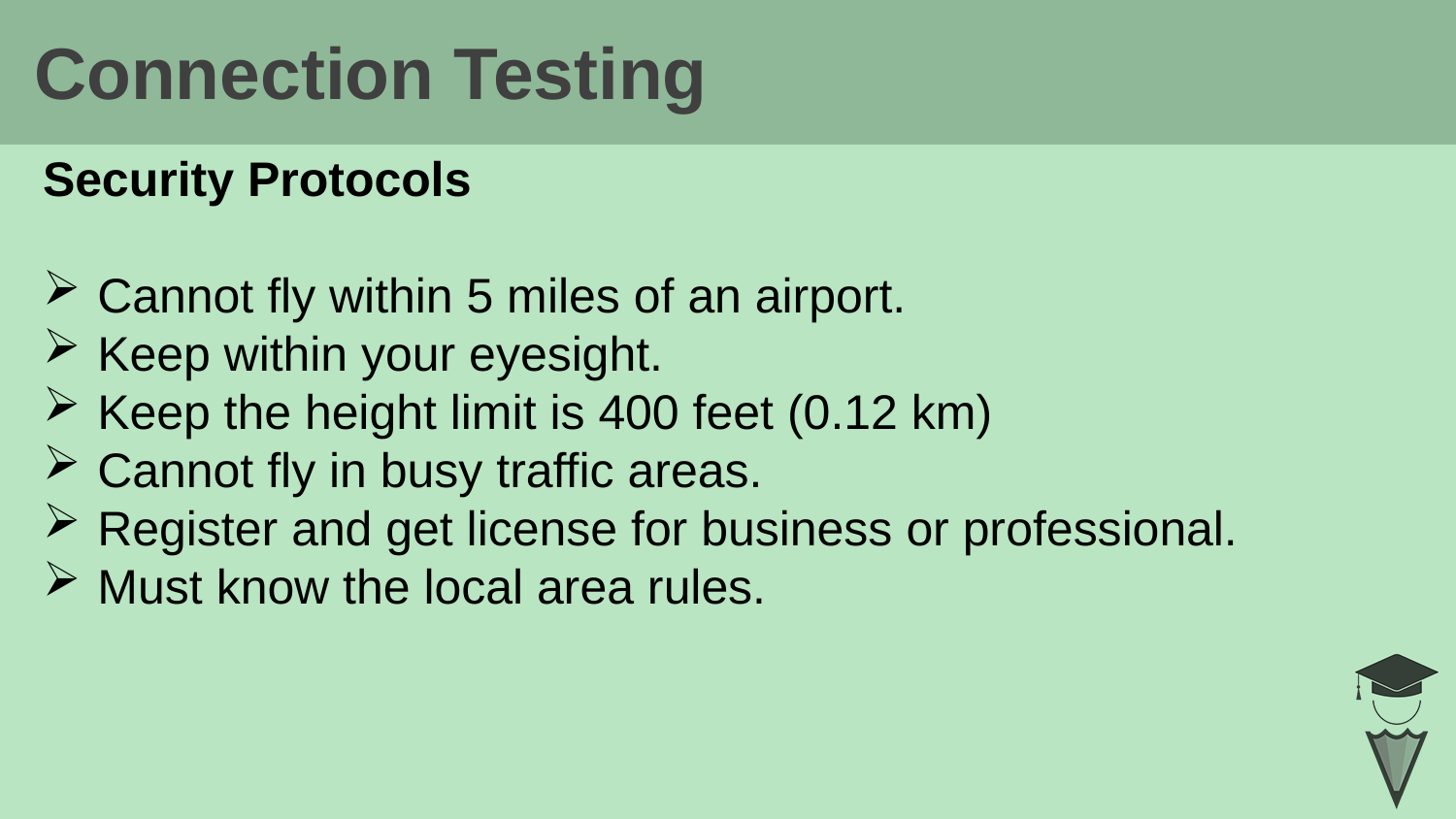

# Connection Testing
Security Protocols

Cannot fly within 5 miles of an airport.
Keep within your eyesight.
Keep the height limit is 400 feet (0.12 km)
Cannot fly in busy traffic areas.
Register and get license for business or professional.
Must know the local area rules.